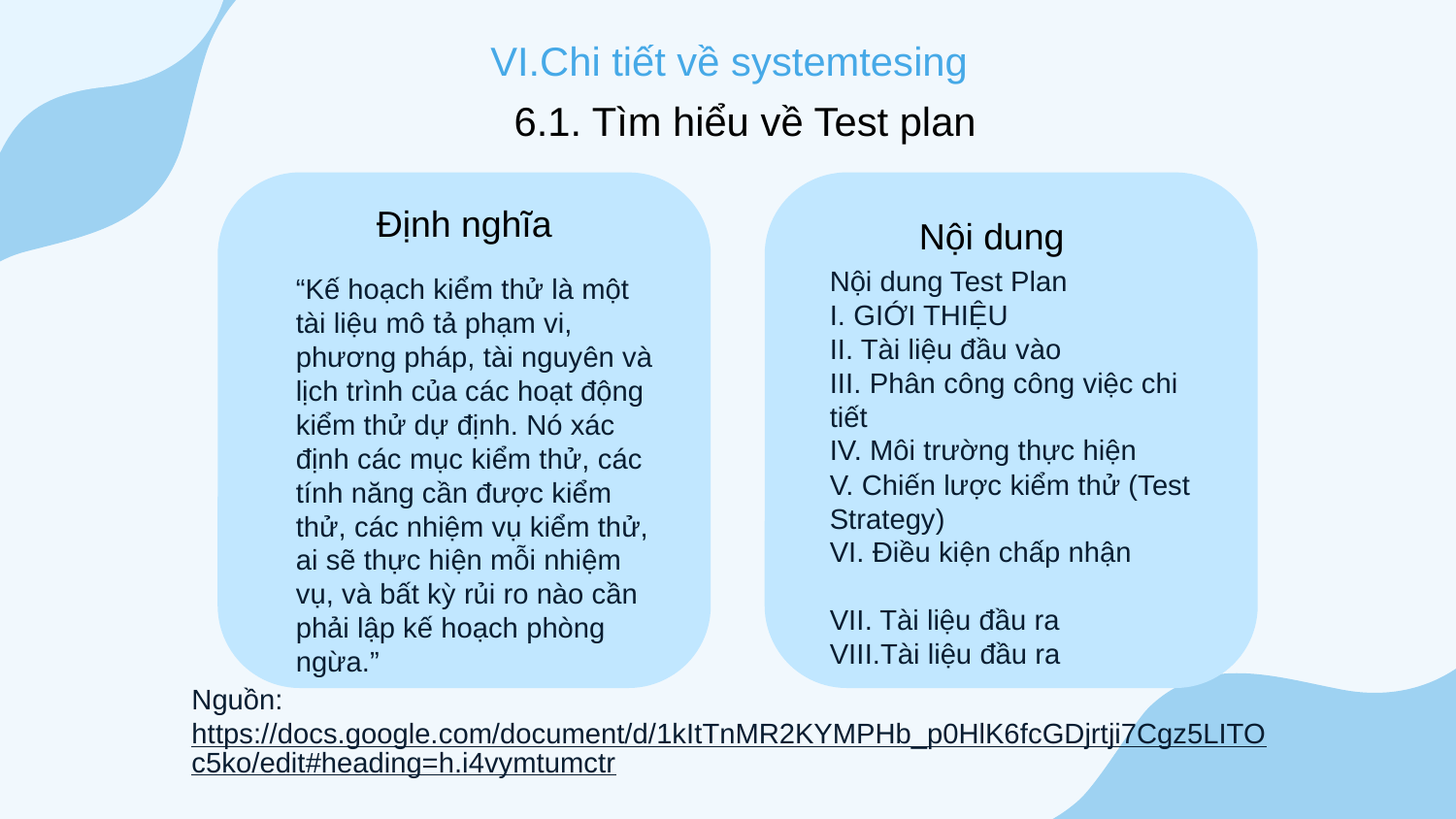

# VI.Chi tiết về systemtesing
6.1. Tìm hiểu về Test plan

Định nghĩa
Nội dung
Nội dung Test Plan
I. GIỚI THIỆU
II. Tài liệu đầu vào
III. Phân công công việc chi tiết
IV. Môi trường thực hiện
V. Chiến lược kiểm thử (Test Strategy)
VI. Điều kiện chấp nhận
VII. Tài liệu đầu ra
VIII.Tài liệu đầu ra
“Kế hoạch kiểm thử là một tài liệu mô tả phạm vi, phương pháp, tài nguyên và lịch trình của các hoạt động kiểm thử dự định. Nó xác định các mục kiểm thử, các tính năng cần được kiểm thử, các nhiệm vụ kiểm thử, ai sẽ thực hiện mỗi nhiệm vụ, và bất kỳ rủi ro nào cần phải lập kế hoạch phòng ngừa.”
Nguồn:https://docs.google.com/document/d/1kItTnMR2KYMPHb_p0HlK6fcGDjrtji7Cgz5LITOc5ko/edit#heading=h.i4vymtumctr